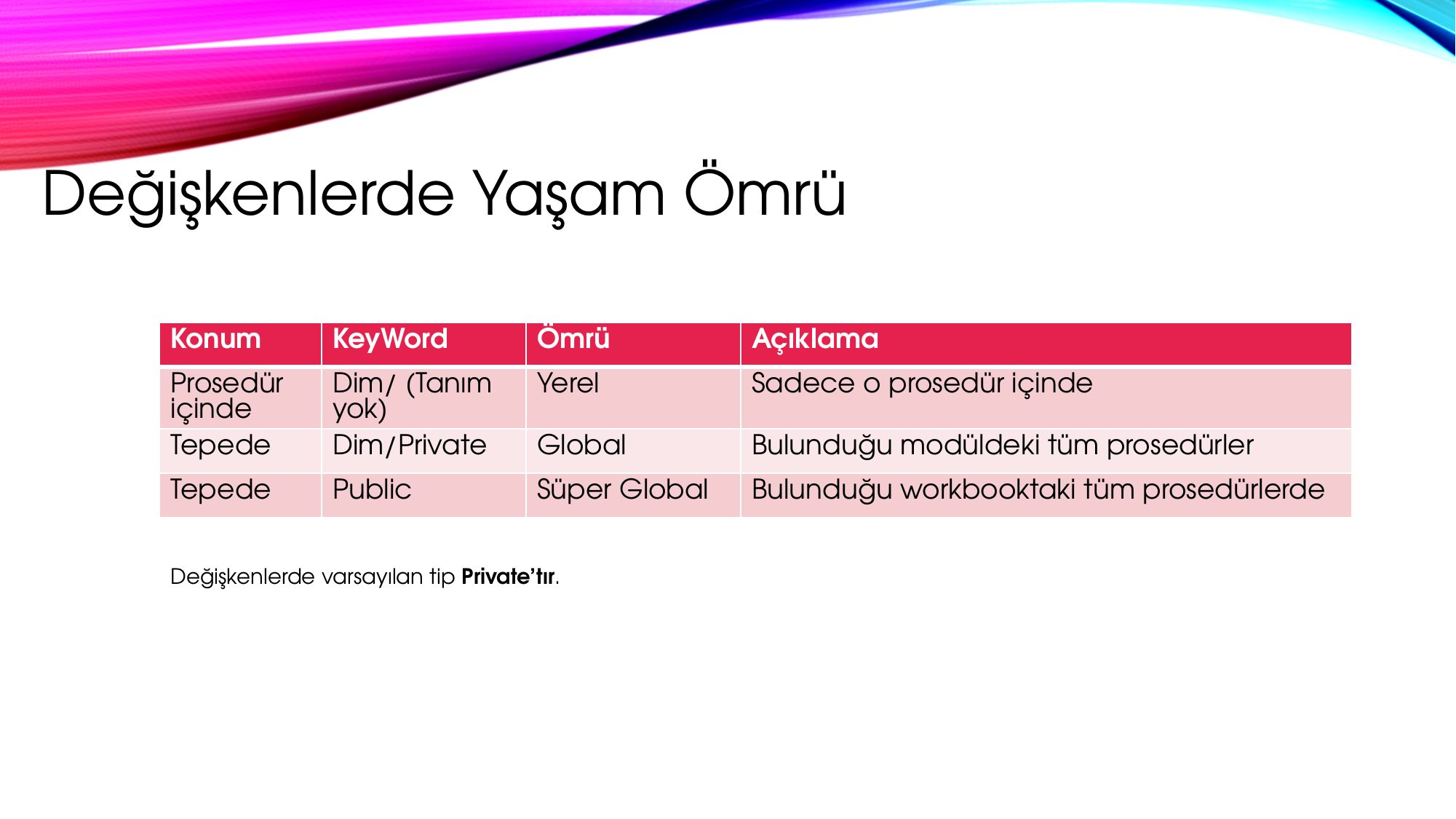

# Değişkenlerde Yaşam Ömrü
| Konum | KeyWord | Ömrü | Açıklama |
| --- | --- | --- | --- |
| Prosedür içinde | Dim/ (Tanım yok) | Yerel | Sadece o prosedür içinde |
| Tepede | Dim/Private | Global | Bulunduğu modüldeki tüm prosedürler |
| Tepede | Public | Süper Global | Bulunduğu workbooktaki tüm prosedürlerde |
Değişkenlerde varsayılan tip Private’tır.